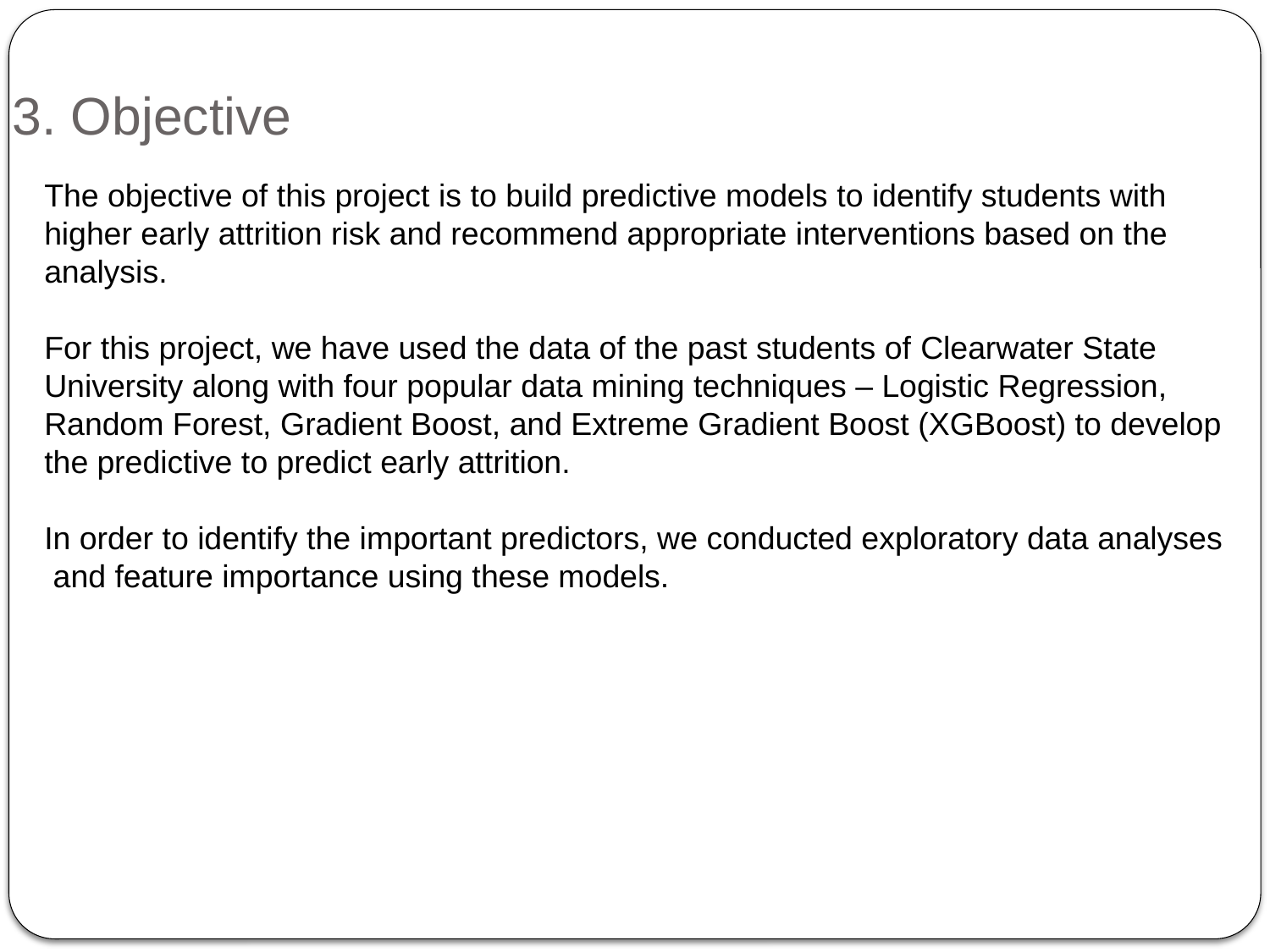

# 3. Objective
The objective of this project is to build predictive models to identify students with higher early attrition risk and recommend appropriate interventions based on the analysis.

For this project, we have used the data of the past students of Clearwater State University along with four popular data mining techniques – Logistic Regression, Random Forest, Gradient Boost, and Extreme Gradient Boost (XGBoost) to develop the predictive to predict early attrition.

In order to identify the important predictors, we conducted exploratory data analyses  and feature importance using these models.